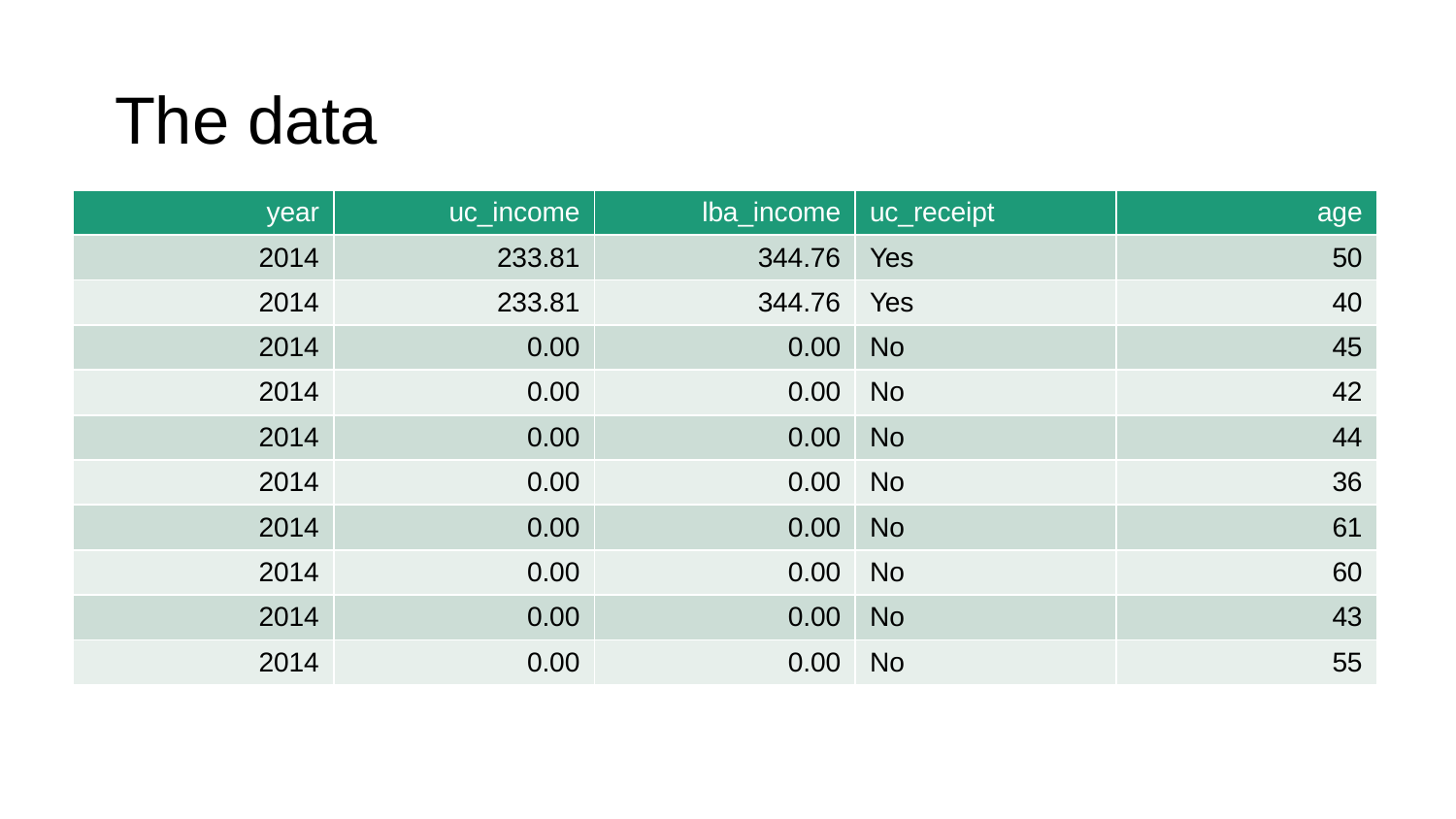

# The data
| year | uc\_income | lba\_income | uc\_receipt | age |
| --- | --- | --- | --- | --- |
| 2014 | 233.81 | 344.76 | Yes | 50 |
| 2014 | 233.81 | 344.76 | Yes | 40 |
| 2014 | 0.00 | 0.00 | No | 45 |
| 2014 | 0.00 | 0.00 | No | 42 |
| 2014 | 0.00 | 0.00 | No | 44 |
| 2014 | 0.00 | 0.00 | No | 36 |
| 2014 | 0.00 | 0.00 | No | 61 |
| 2014 | 0.00 | 0.00 | No | 60 |
| 2014 | 0.00 | 0.00 | No | 43 |
| 2014 | 0.00 | 0.00 | No | 55 |